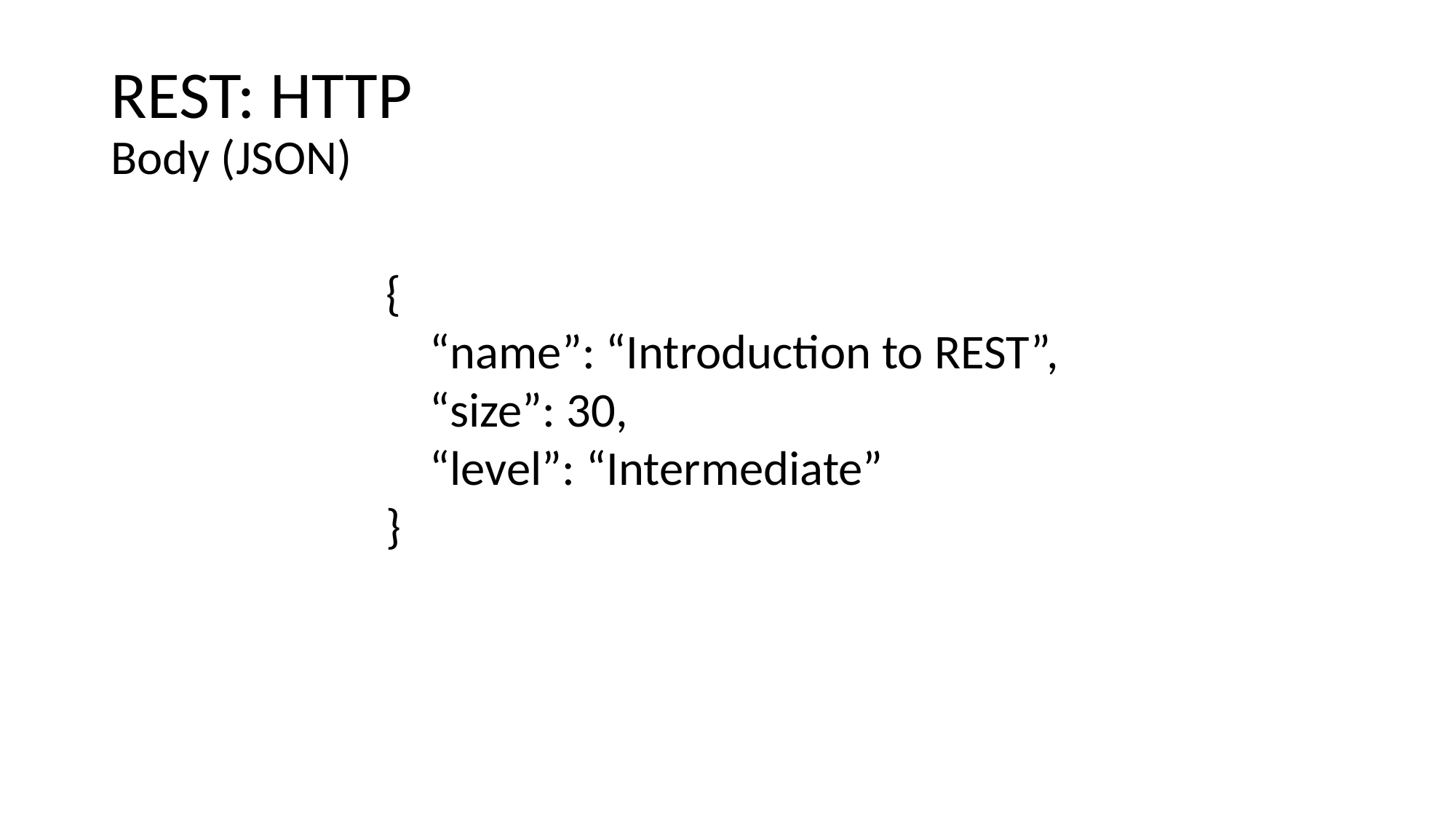

# REST: HTTP Body (JSON)
{
    “name”: “Introduction to REST”,
    “size”: 30,
    “level”: “Intermediate”
}